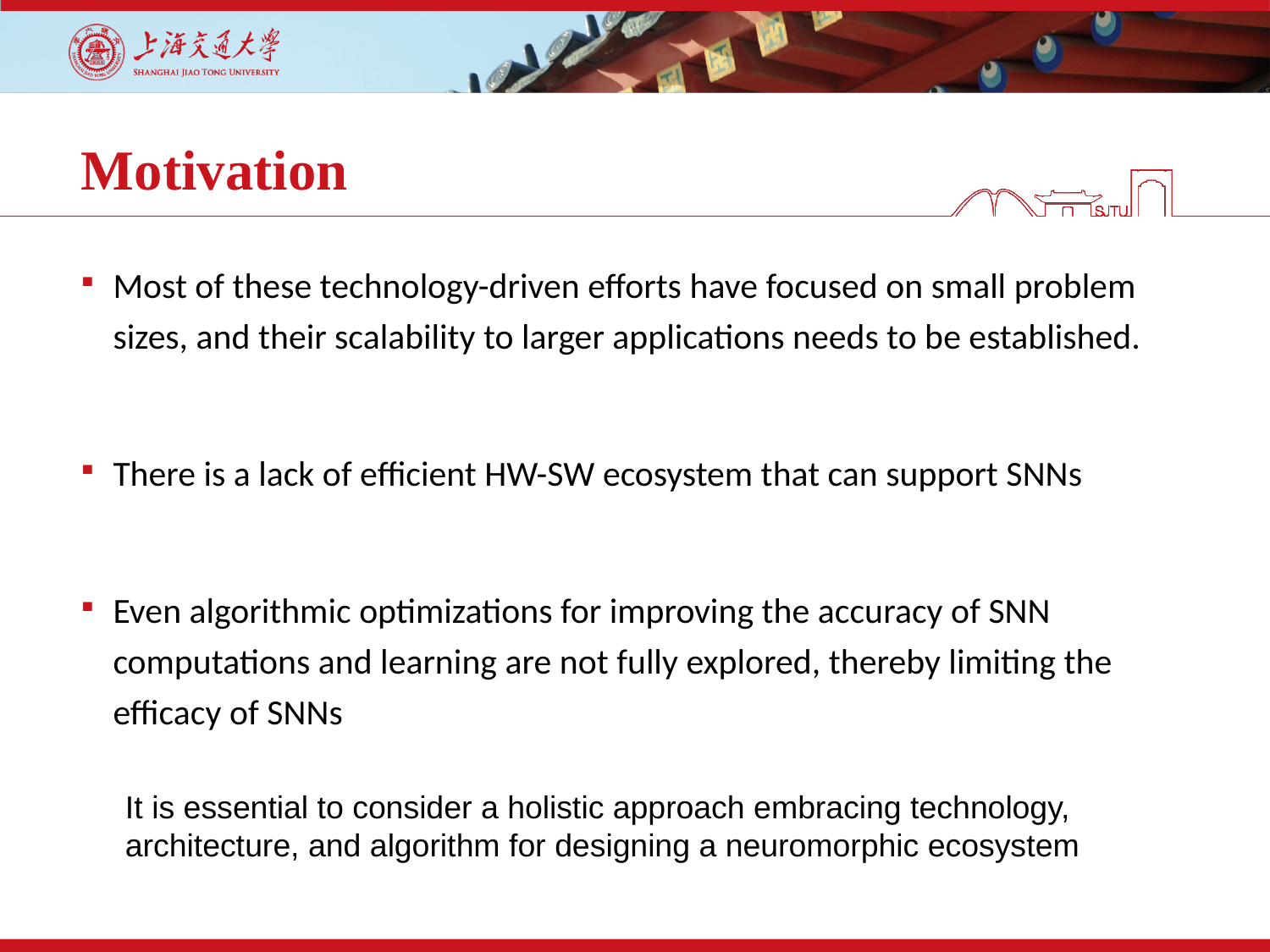

# Motivation
Most of these technology-driven efforts have focused on small problem sizes, and their scalability to larger applications needs to be established.

There is a lack of efficient HW-SW ecosystem that can support SNNs

Even algorithmic optimizations for improving the accuracy of SNN computations and learning are not fully explored, thereby limiting the efficacy of SNNs
It is essential to consider a holistic approach embracing technology, architecture, and algorithm for designing a neuromorphic ecosystem